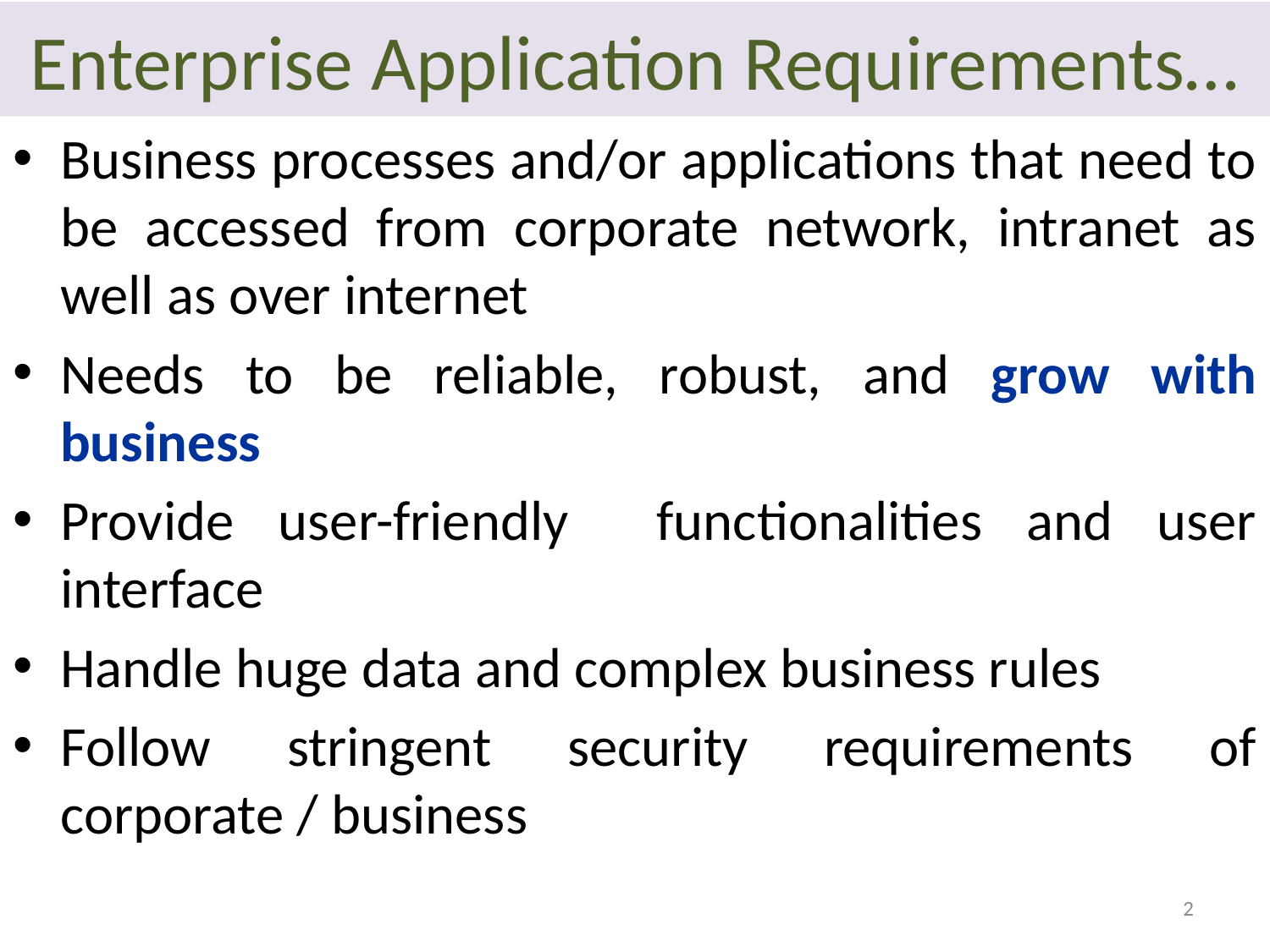

# Enterprise Application Requirements…
Business processes and/or applications that need to be accessed from corporate network, intranet as well as over internet
Needs to be reliable, robust, and grow with business
Provide user-friendly  functionalities and user interface
Handle huge data and complex business rules
Follow stringent security requirements of corporate / business
2